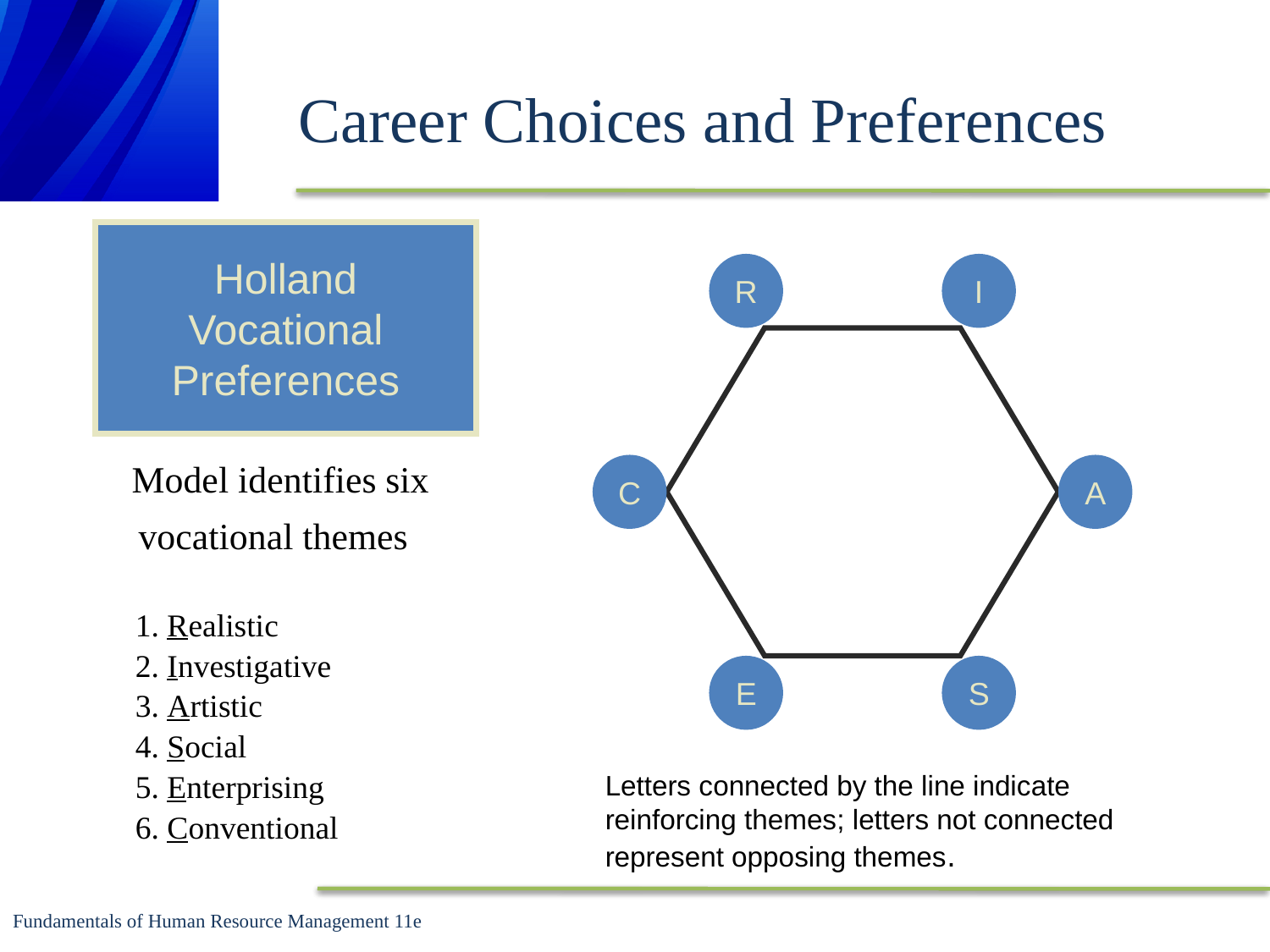

# Career Choices and Preferences
Holland
Vocational
Preferences
R
I

Model identifies six vocational themes

1. Realistic
2. Investigative
3. Artistic
4. Social
5. Enterprising
6. Conventional
C
A
E
S
Letters connected by the line indicate reinforcing themes; letters not connected represent opposing themes.
Fundamentals of Human Resource Management 11e